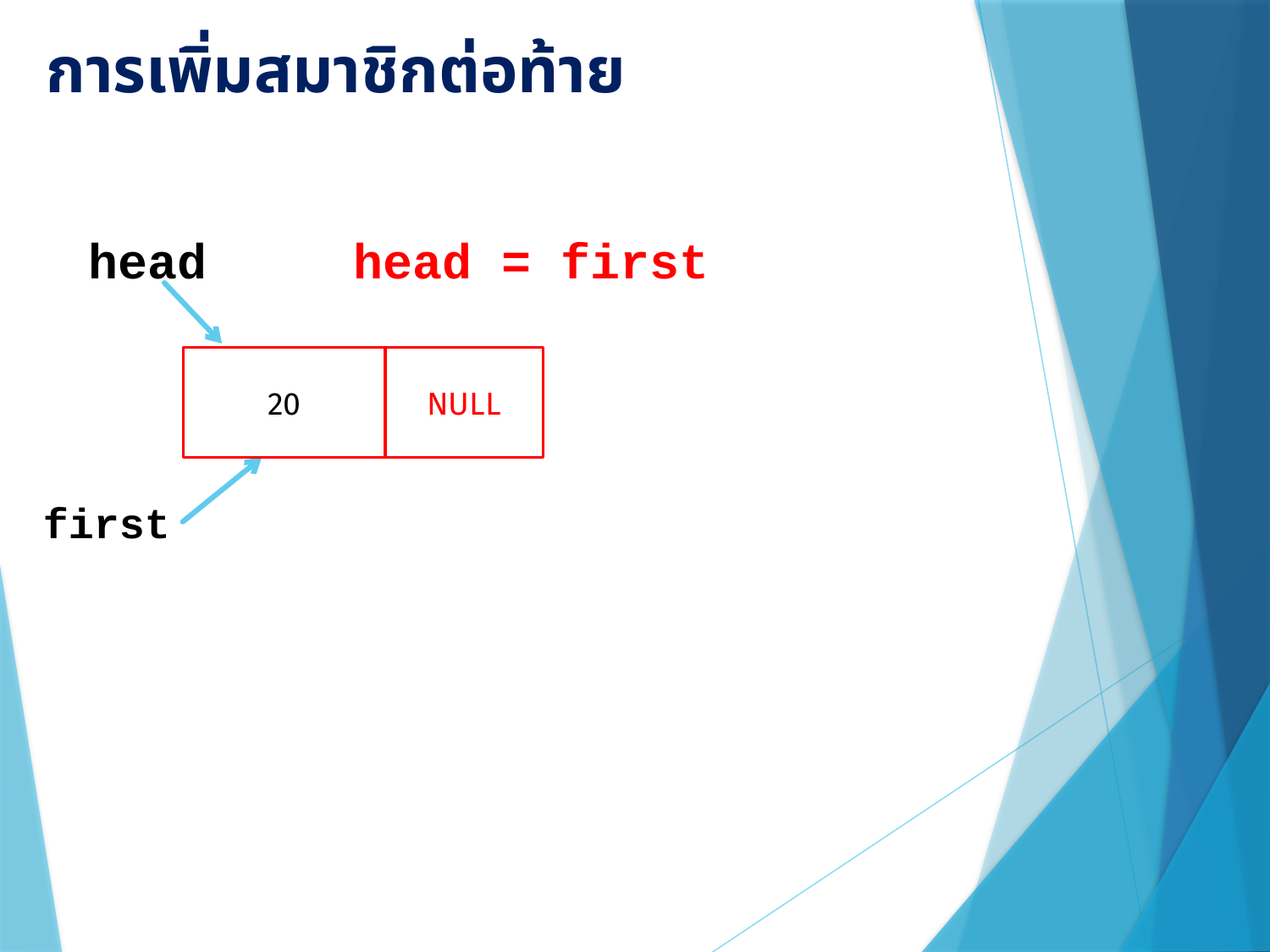

# การเพิ่มสมาชิกต่อท้าย
head
head = first
20
NULL
first